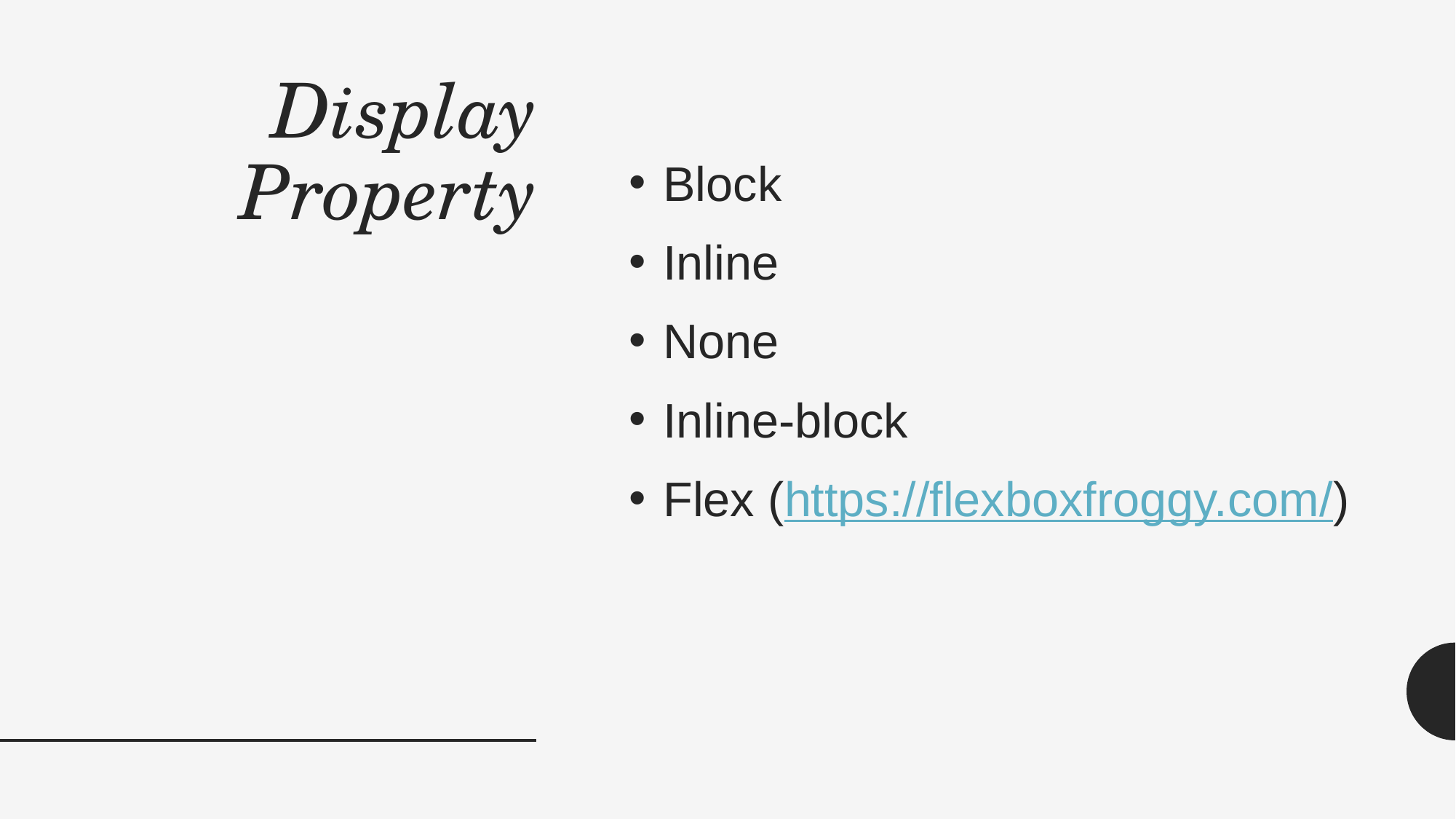

# Display Property

Block
Inline
None
Inline-block
Flex (https://flexboxfroggy.com/)